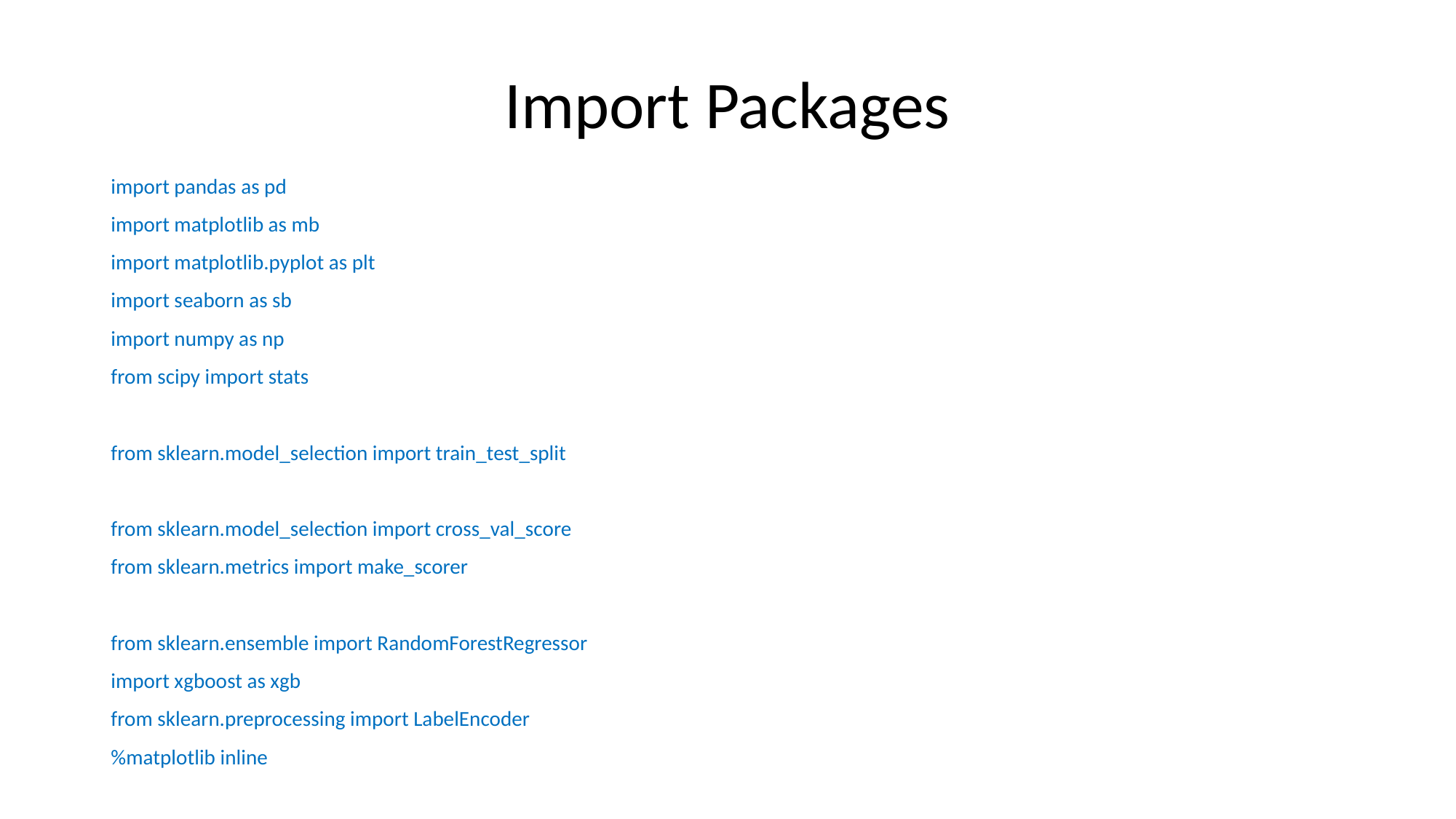

# Import Packages
import pandas as pd
import matplotlib as mb
import matplotlib.pyplot as plt
import seaborn as sb
import numpy as np
from scipy import stats

from sklearn.model_selection import train_test_split

from sklearn.model_selection import cross_val_score
from sklearn.metrics import make_scorer

from sklearn.ensemble import RandomForestRegressor
import xgboost as xgb
from sklearn.preprocessing import LabelEncoder
%matplotlib inline